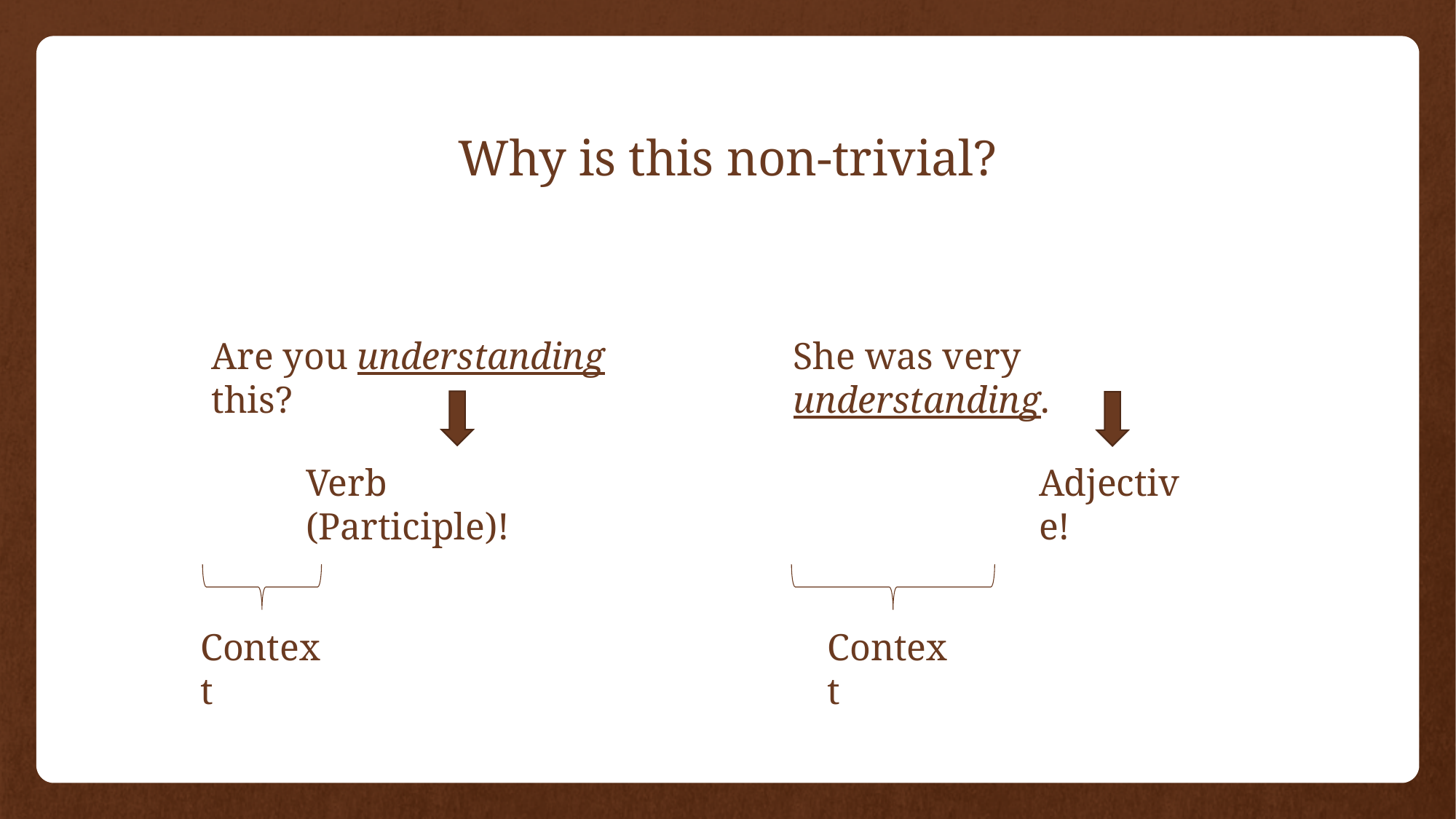

# Why is this non-trivial?
Are you understanding this?
She was very understanding.

Verb (Participle)!
Adjective!

Context
Context